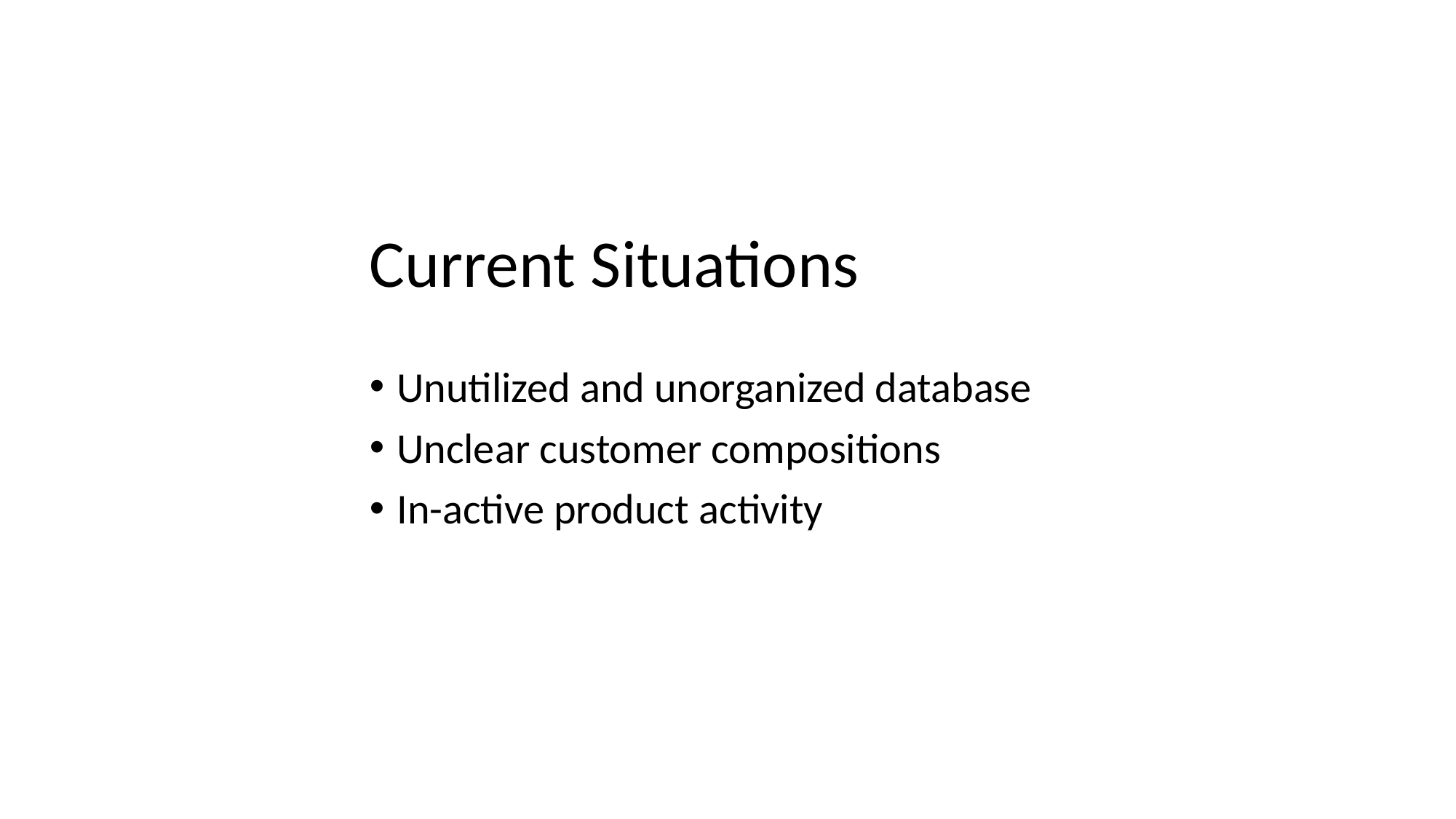

# Current Situations
Unutilized and unorganized database
Unclear customer compositions
In-active product activity